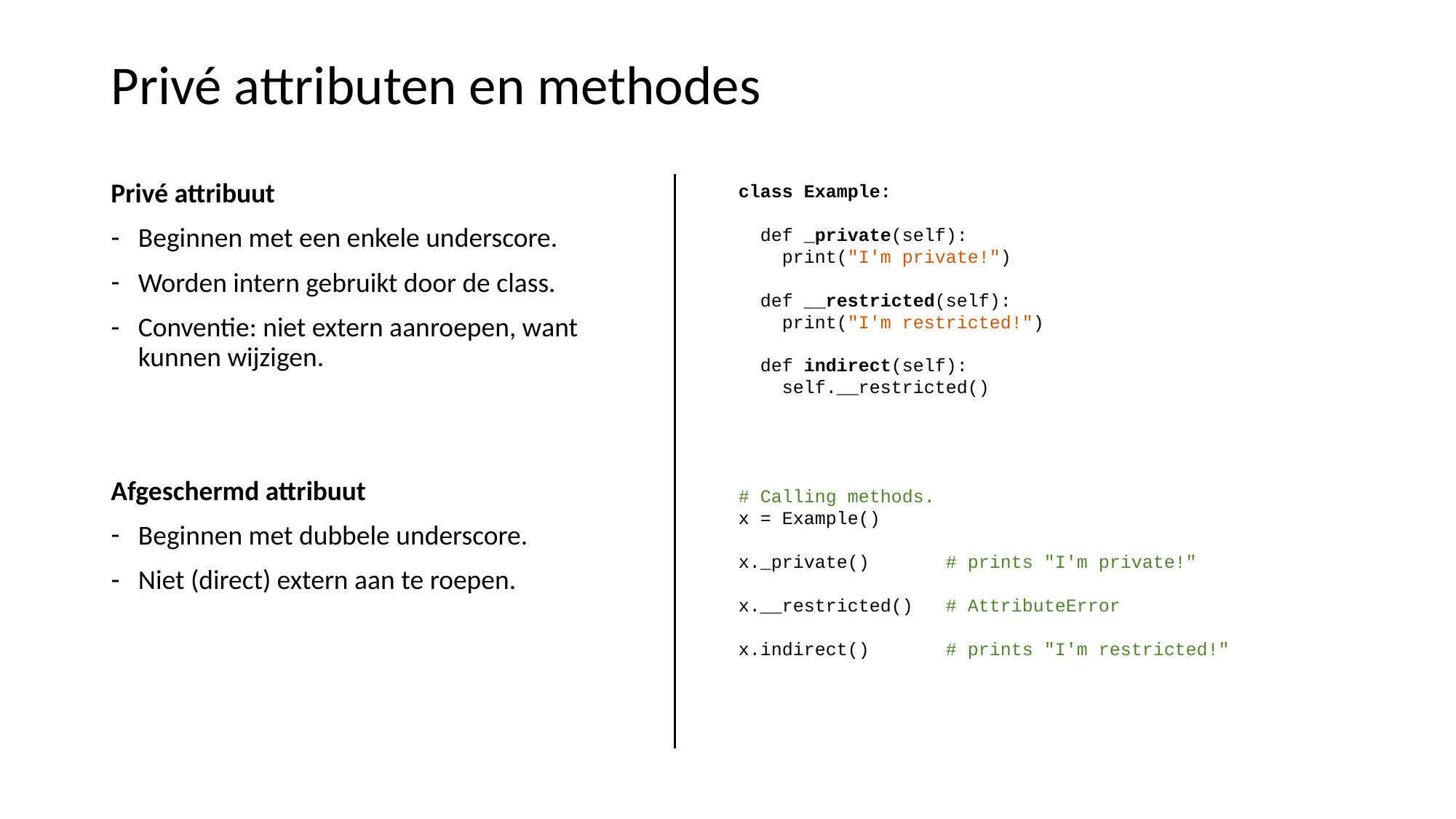

# Privé attributen en methodes
Privé attribuut
Beginnen met een enkele underscore.
Worden intern gebruikt door de class.
Conventie: niet extern aanroepen, want kunnen wijzigen.

Afgeschermd attribuut
Beginnen met dubbele underscore.
Niet (direct) extern aan te roepen.

class Example:

  def _private(self):
    print("I'm private!")

  def __restricted(self):
    print("I'm restricted!")

  def indirect(self):
    self.__restricted()

# Calling methods.
x = Example()

x._private()       # prints "I'm private!"

x.__restricted()   # AttributeError

x.indirect()       # prints "I'm restricted!"